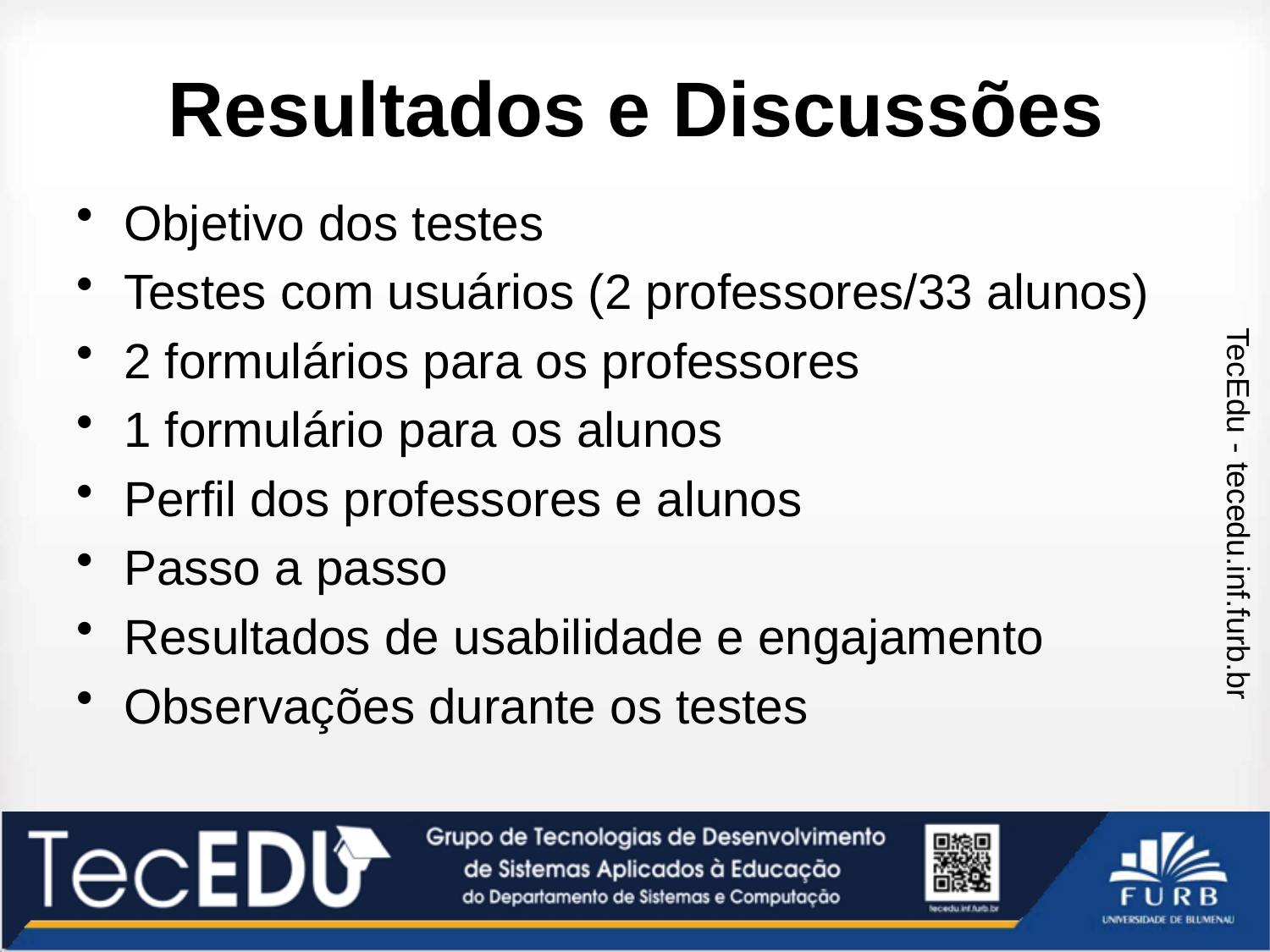

# Resultados e Discussões
Objetivo dos testes
Testes com usuários (2 professores/33 alunos)
2 formulários para os professores
1 formulário para os alunos
Perfil dos professores e alunos
Passo a passo
Resultados de usabilidade e engajamento
Observações durante os testes